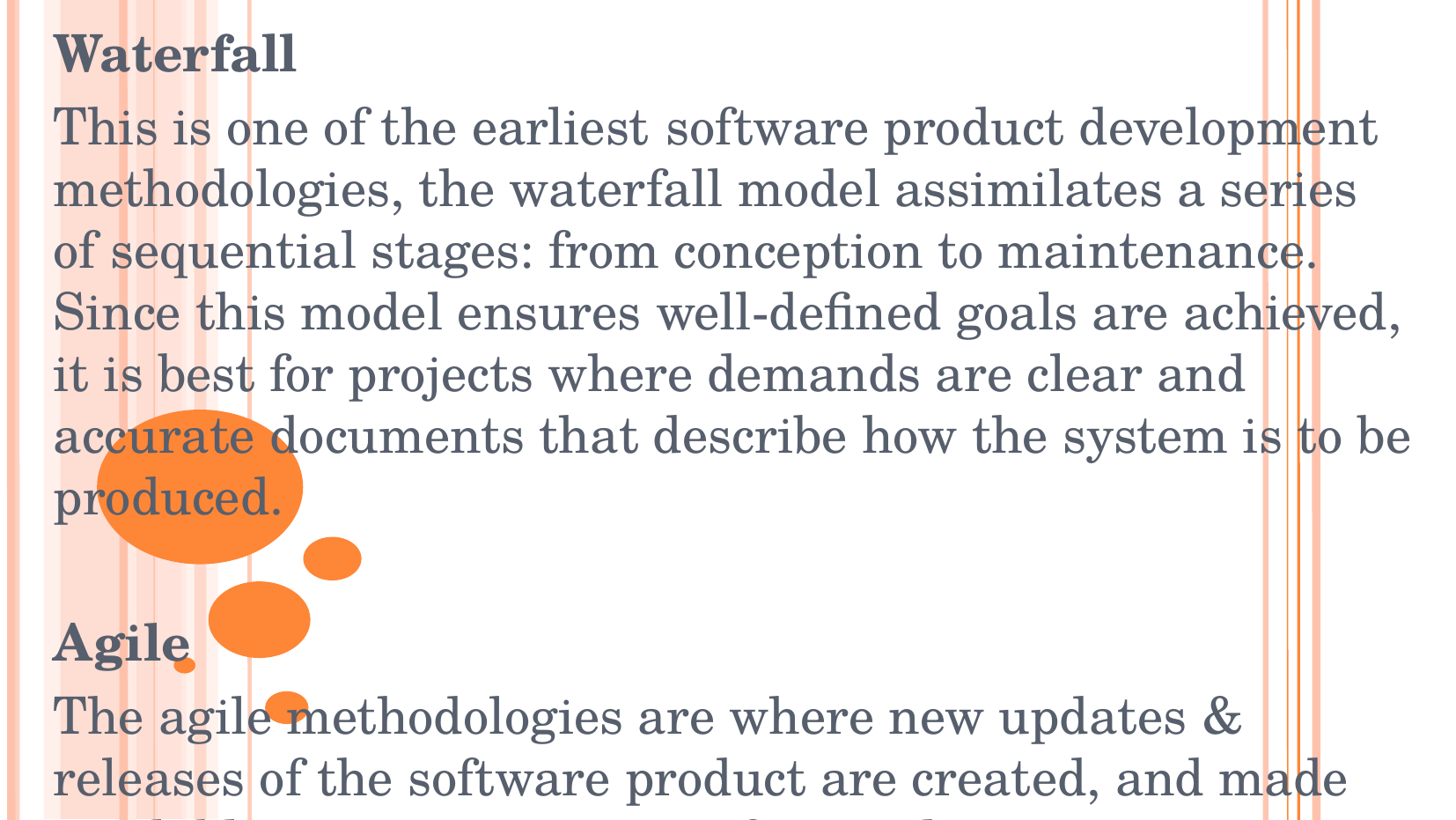

# Waterfall
This is one of the earliest software product development methodologies, the waterfall model assimilates a series of sequential stages: from conception to maintenance. Since this model ensures well-defined goals are achieved, it is best for projects where demands are clear and accurate documents that describe how the system is to be produced.

Agile
The agile methodologies are where new updates & releases of the software product are created, and made available to customers every few weeks.
For every stage of the product, more attributes can be tested, added, and again tested after receiving feedback from customers. Agile methodology saves time and makes sure the end product meets the intended requirements.